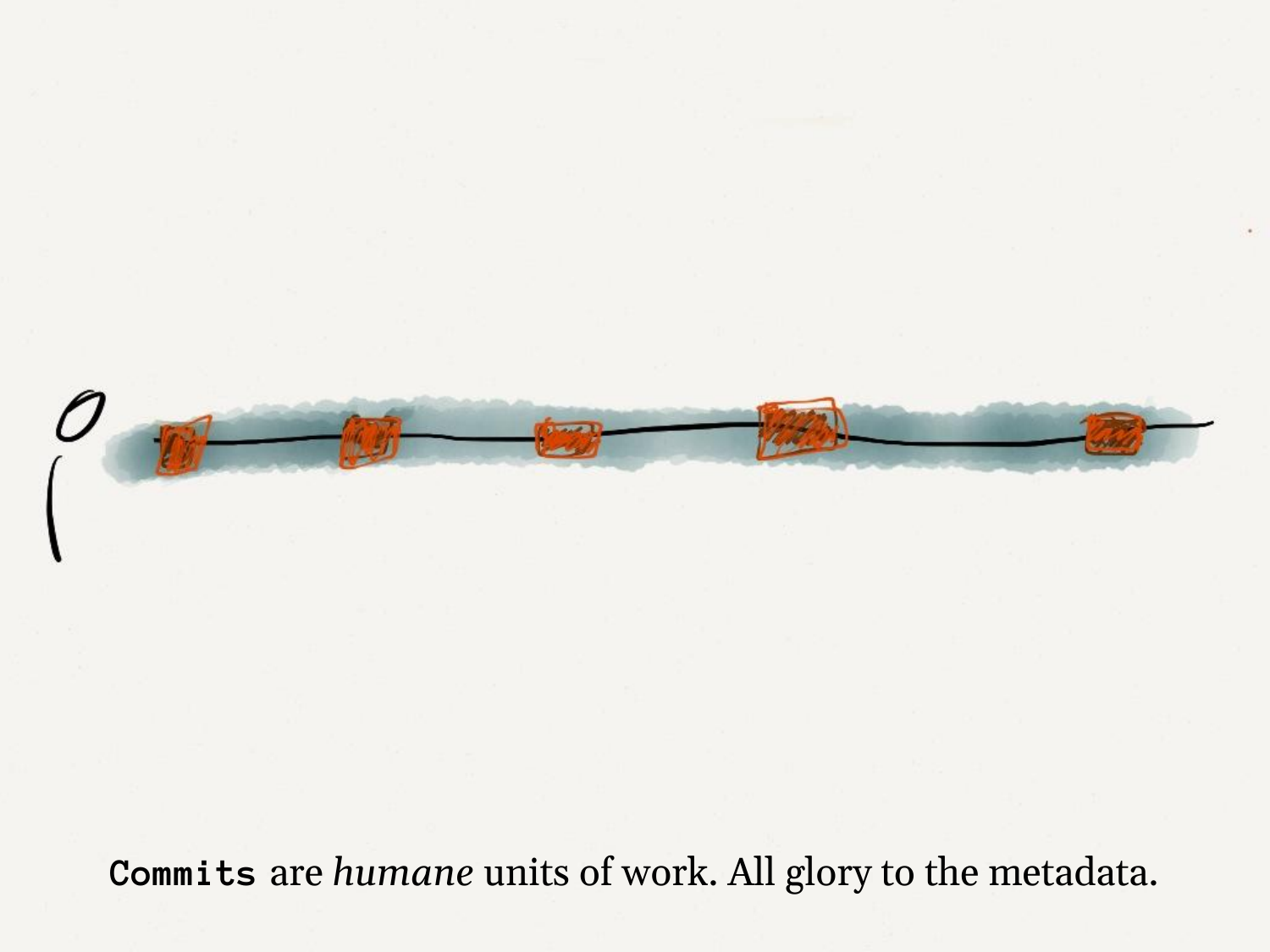

Commits are humane units of work. All glory to the metadata.